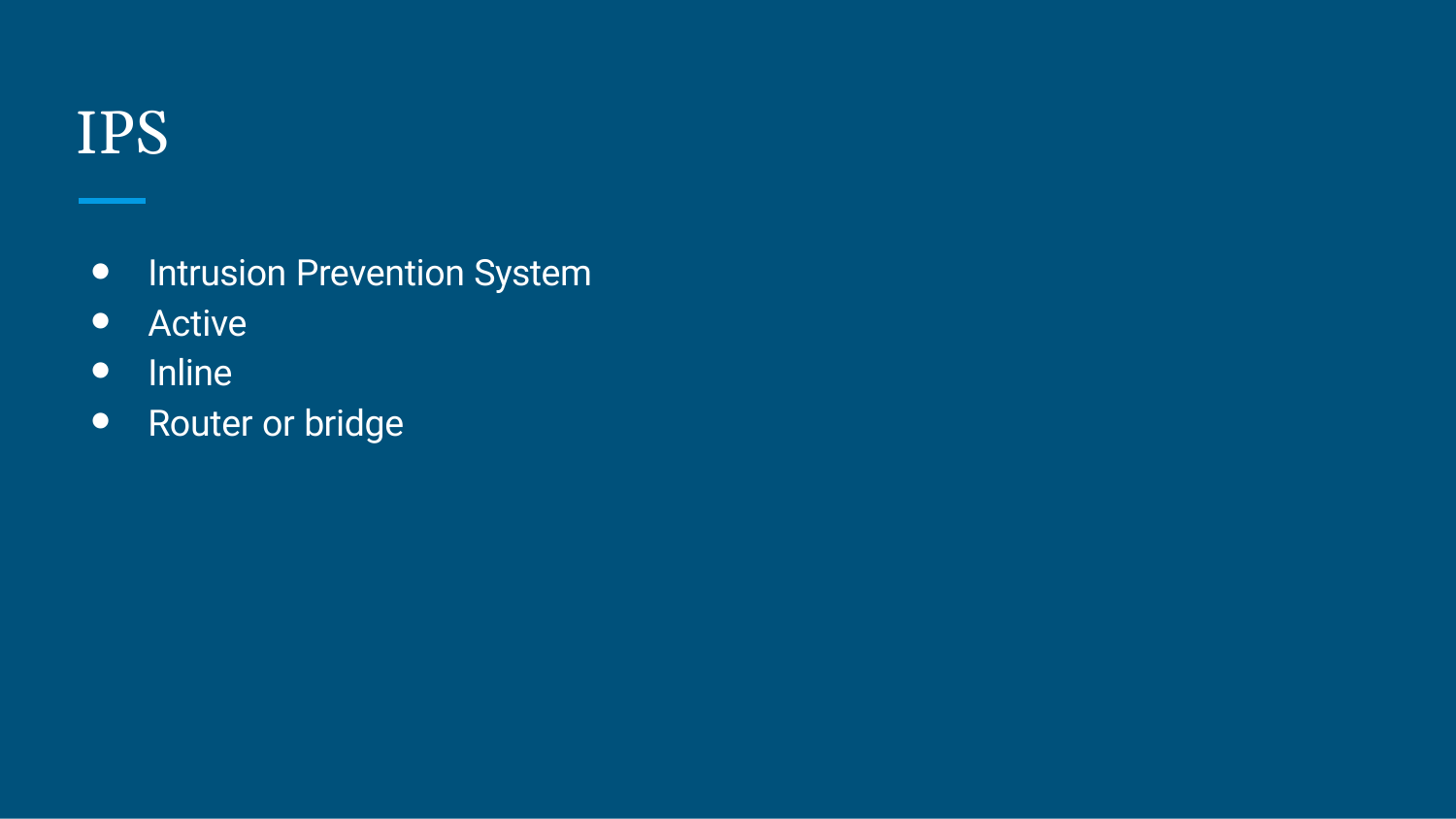

# IPS
Intrusion Prevention System
Active
Inline
Router or bridge